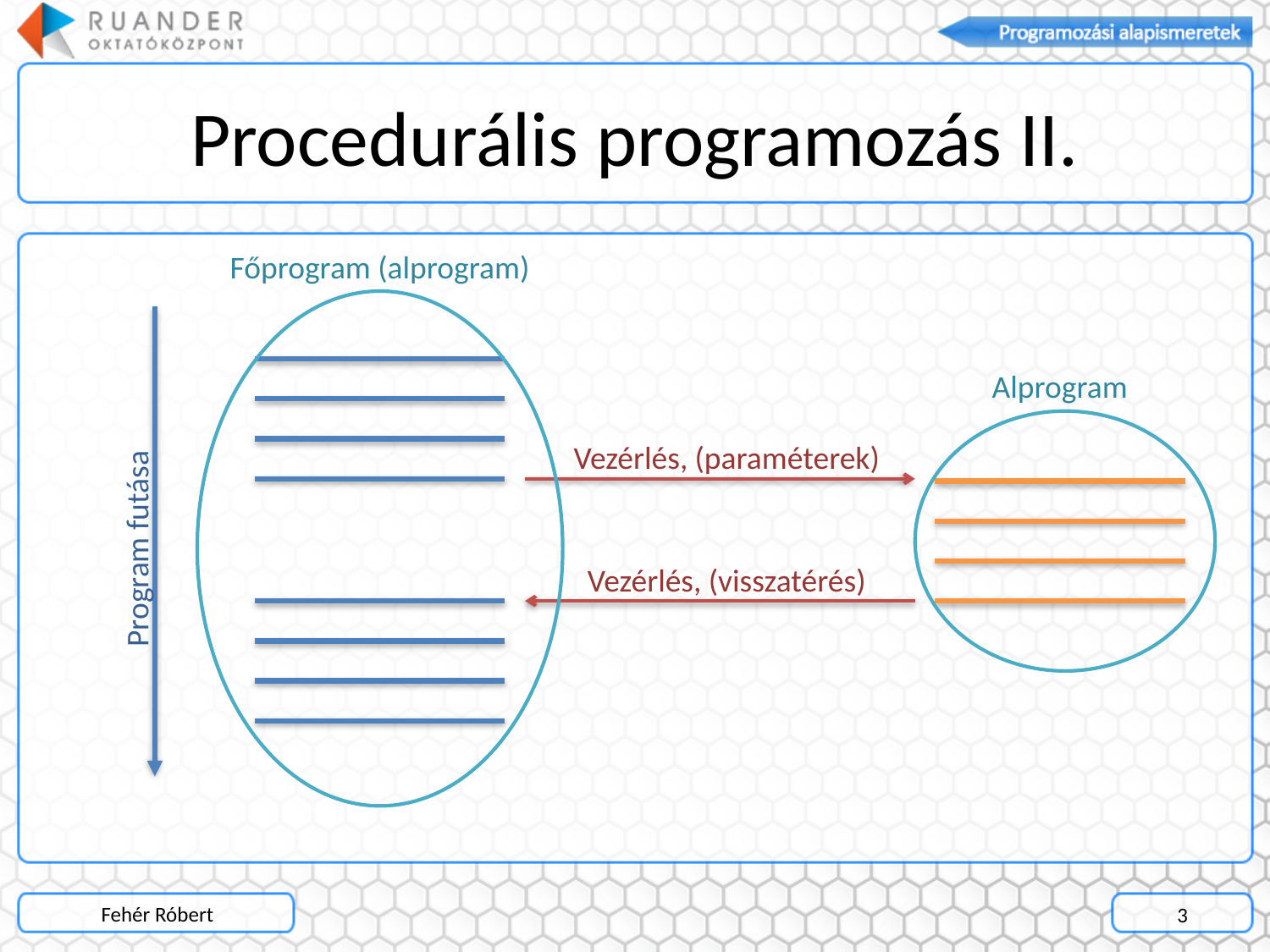

# Procedurális programozás II.
Főprogram (alprogram)

Alprogram

Vezérlés, (paraméterek)
Program futása
Vezérlés, (visszatérés)
Fehér Róbert
3